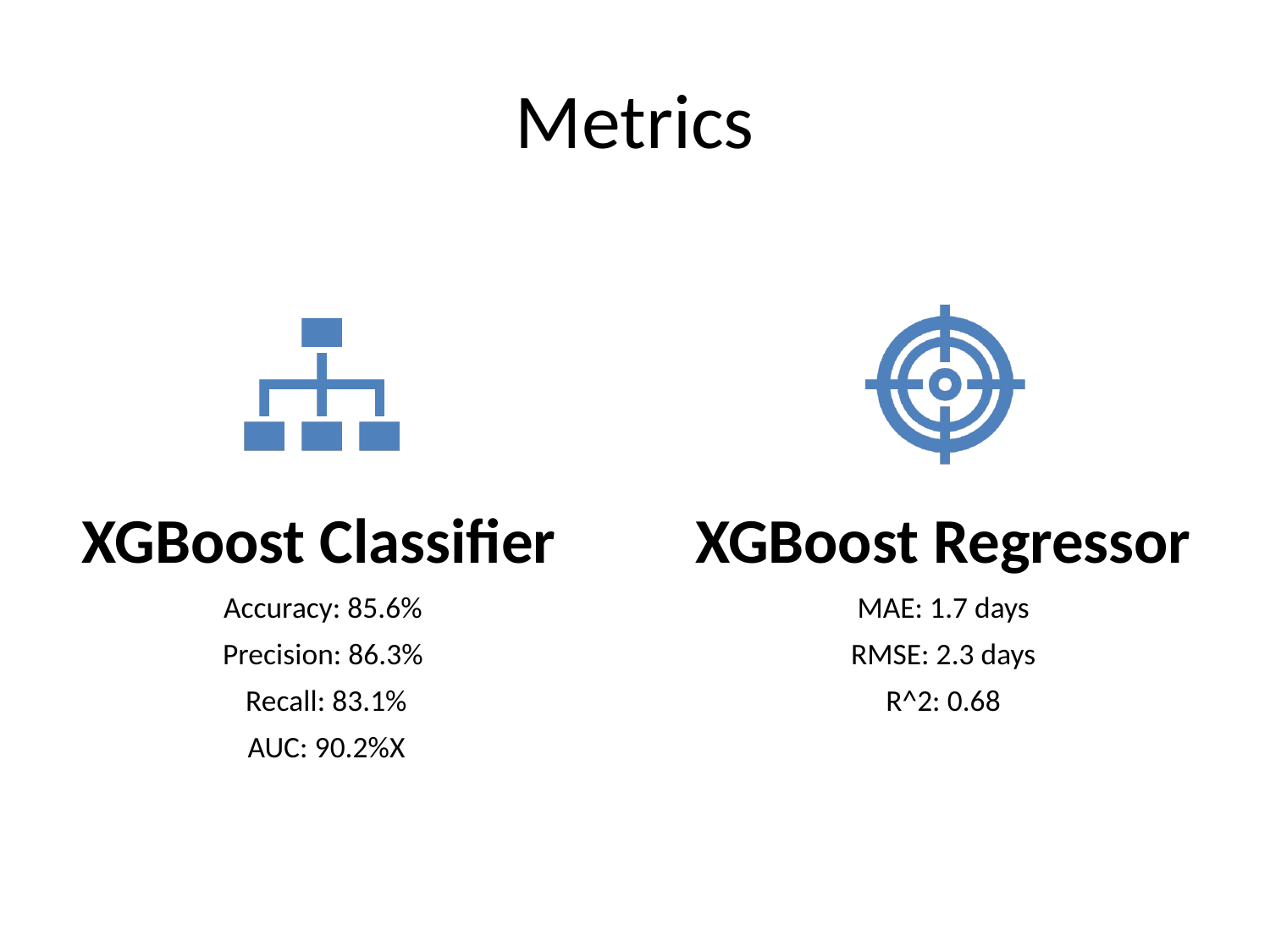

# Metrics
XGBoost Classifier
Accuracy: 85.6%
Precision: 86.3%
Recall: 83.1%
AUC: 90.2%X
XGBoost Regressor
MAE: 1.7 days
RMSE: 2.3 days
R^2: 0.68